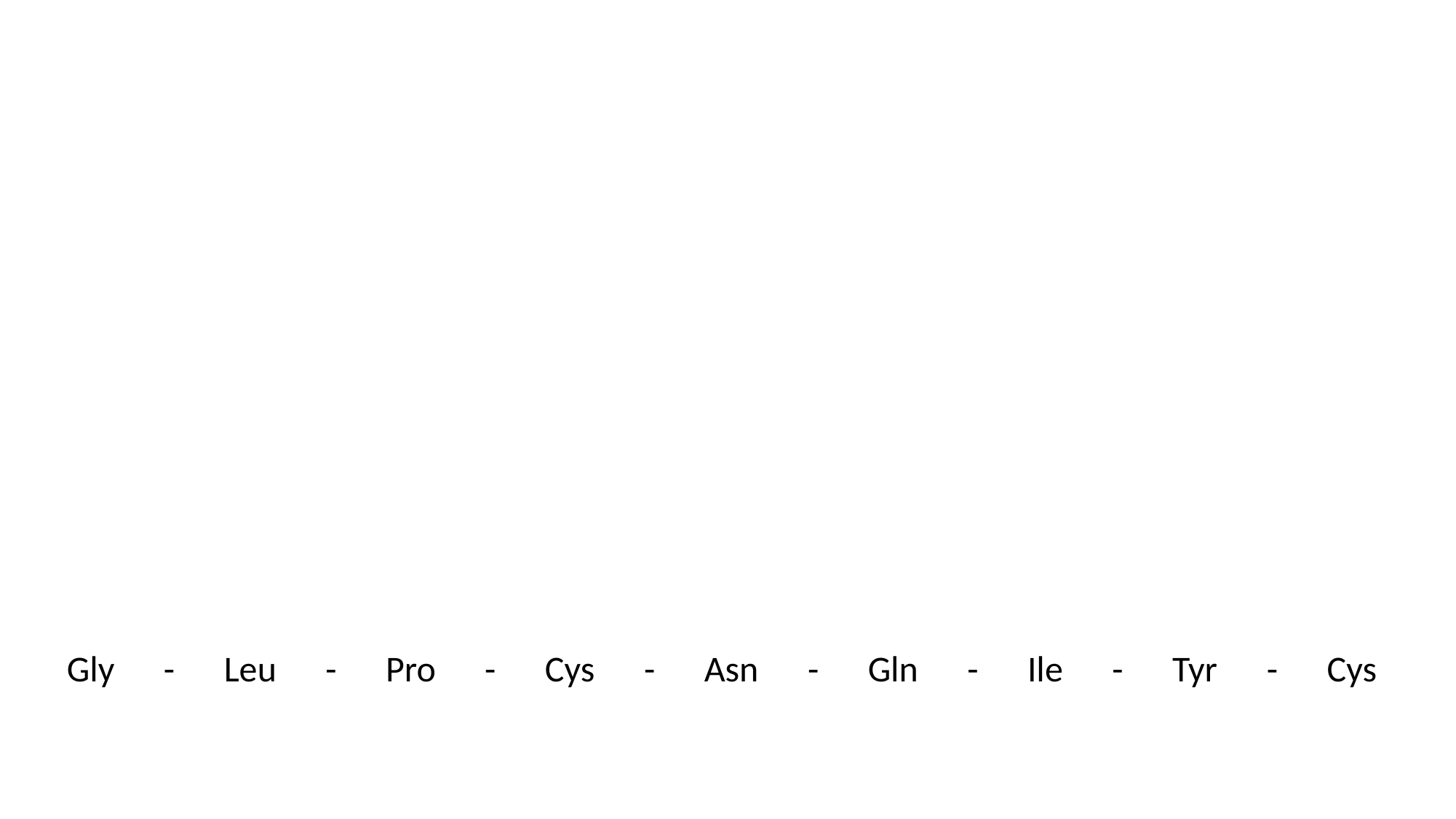

Gly      -      Leu      -      Pro      -      Cys      -      Asn      -      Gln      -      Ile      -      Tyr      -      Cys